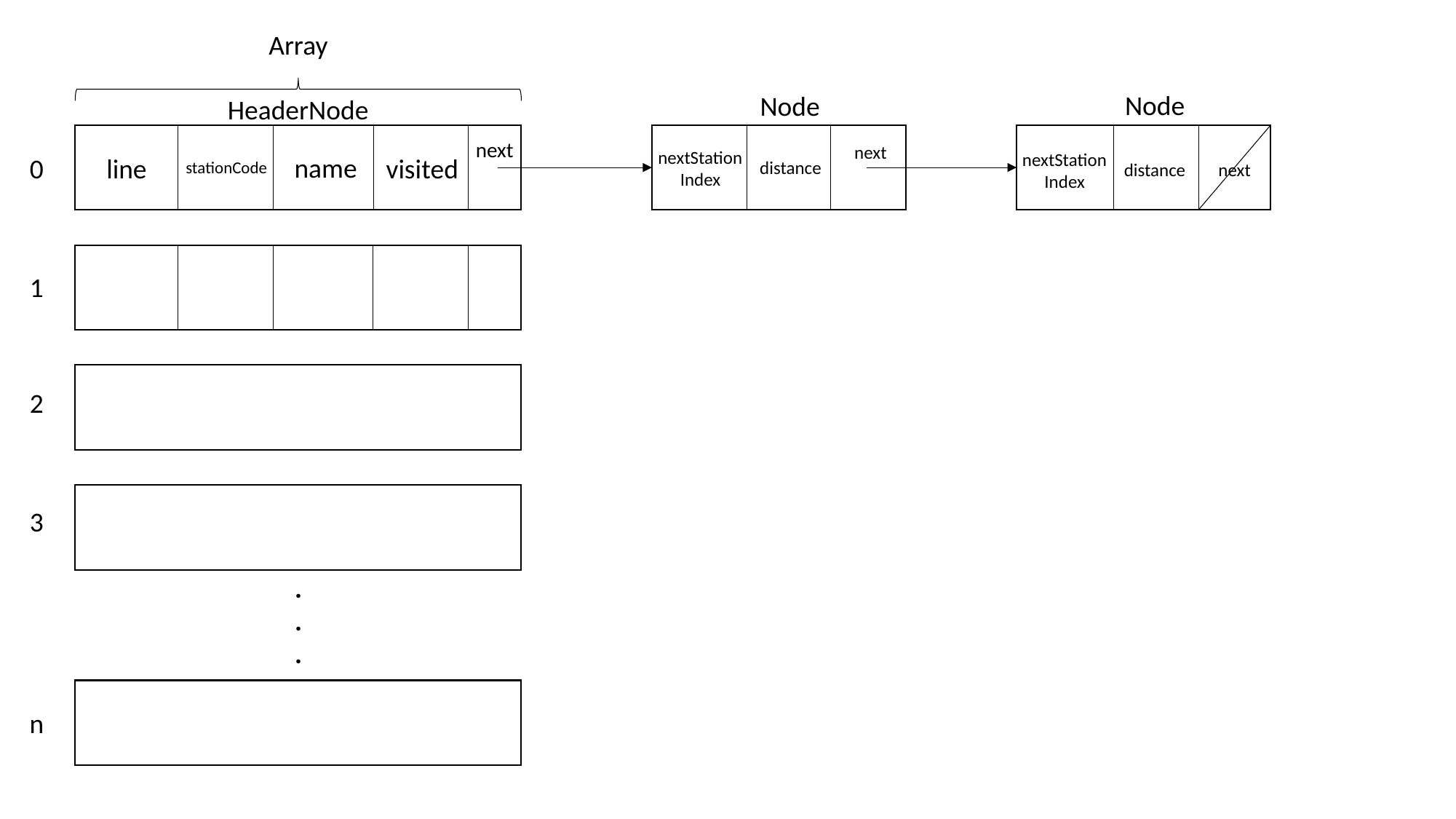

Array
Node
Node
HeaderNode

next
next
nextStation
Index
nextStation
Index
name
0
line
visited
distance
stationCode
distance
next

1

2

3
.
.
.

n